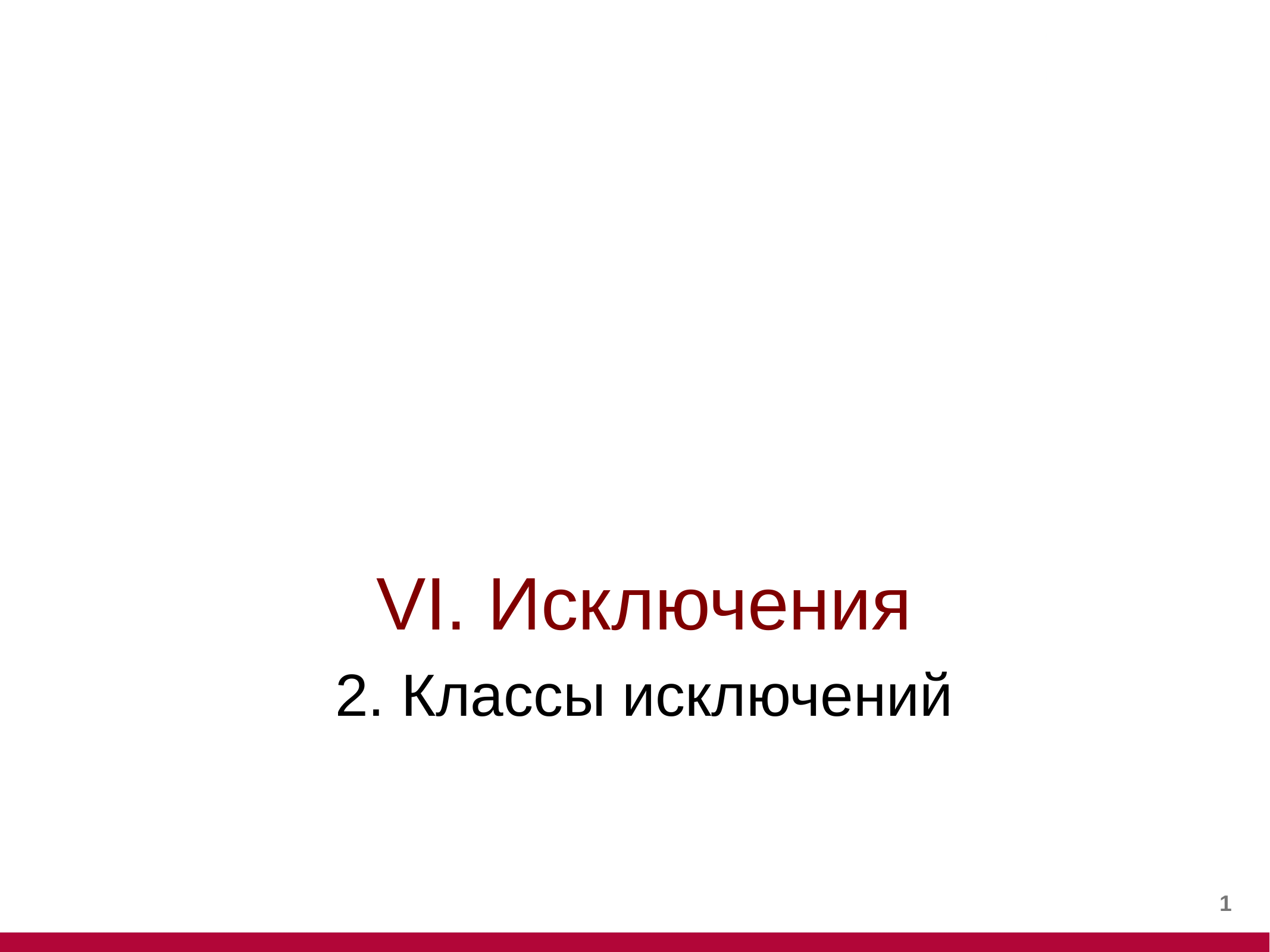

#
VI. Исключения
2. Классы исключений
1